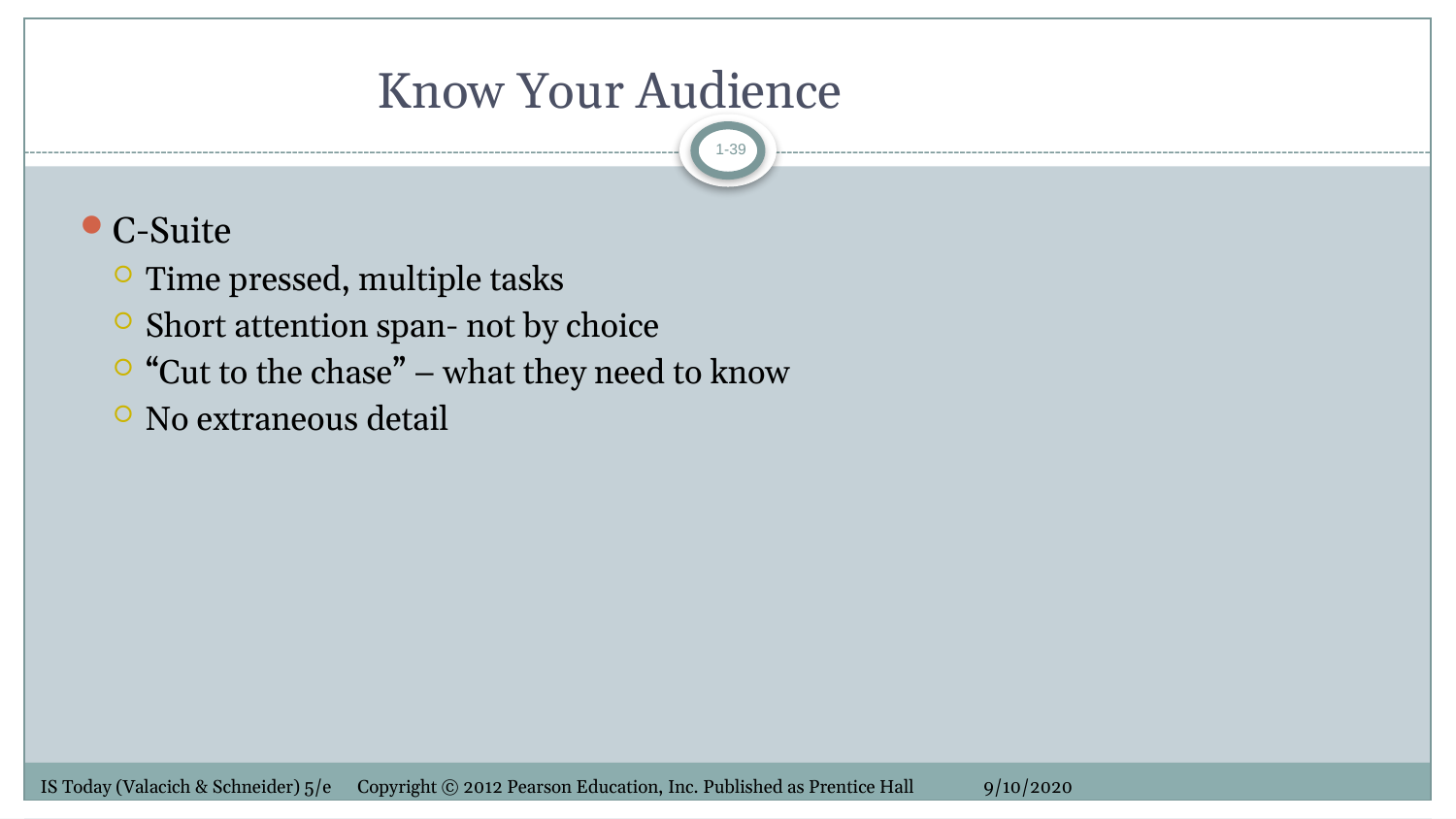

# Know Your Audience
1-39
C-Suite
Time pressed, multiple tasks
Short attention span- not by choice
“Cut to the chase” – what they need to know
No extraneous detail